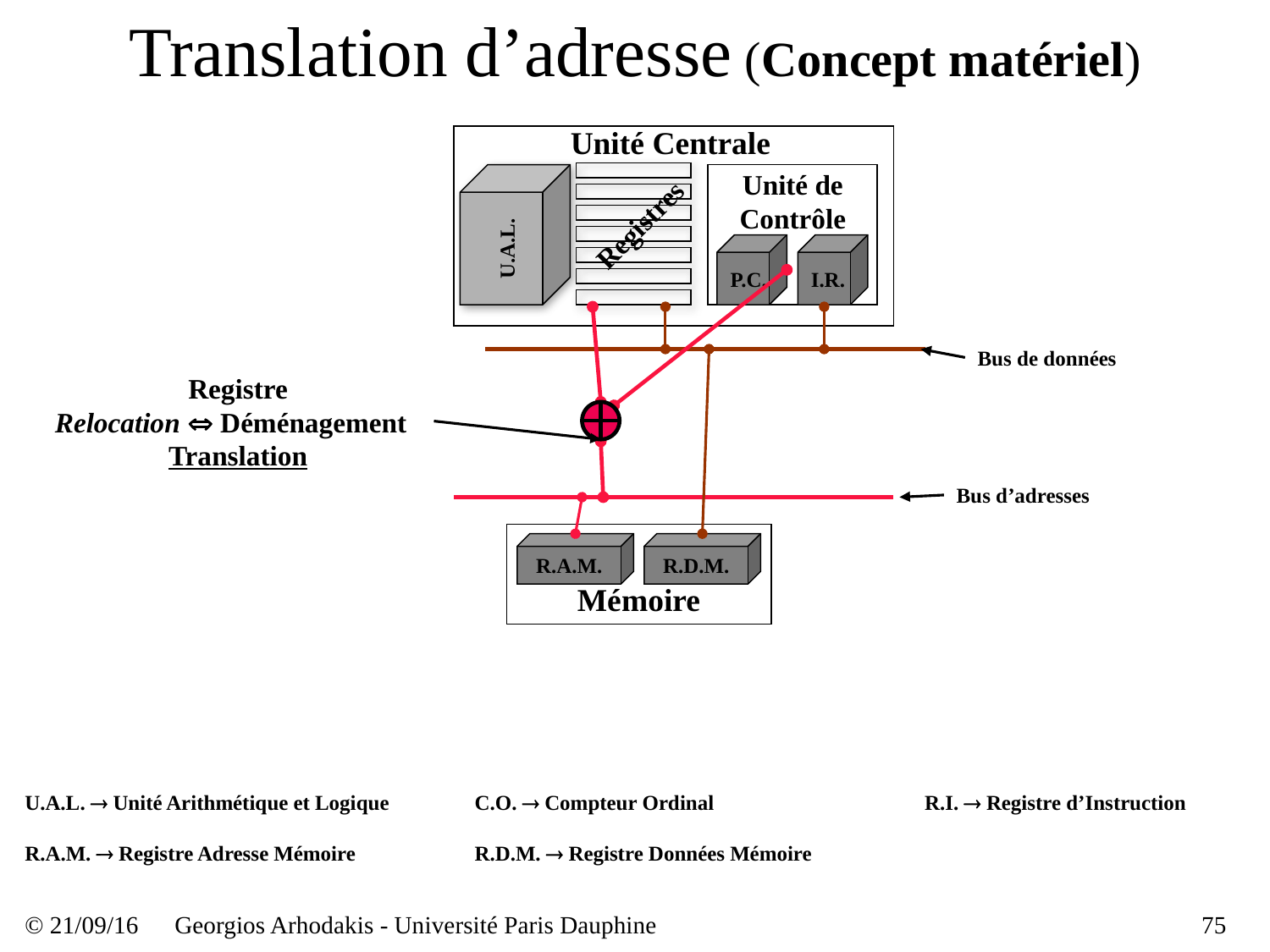

# Translation d’adresse (Concept matériel)
Unité Centrale

Unité de Contrôle

Registres

U.A.L.

P.C.
I.R.

Bus de données
Registre
Relocation ⇔ Déménagement
Translation

Bus d’adresses
Mémoire
R.A.M.
R.D.M.
U.A.L. → Unité Arithmétique et Logique
C.O. → Compteur Ordinal
R.I. → Registre d’Instruction
R.A.M. → Registre Adresse Mémoire
R.D.M. → Registre Données Mémoire
© 21/09/16
Georgios Arhodakis - Université Paris Dauphine
75